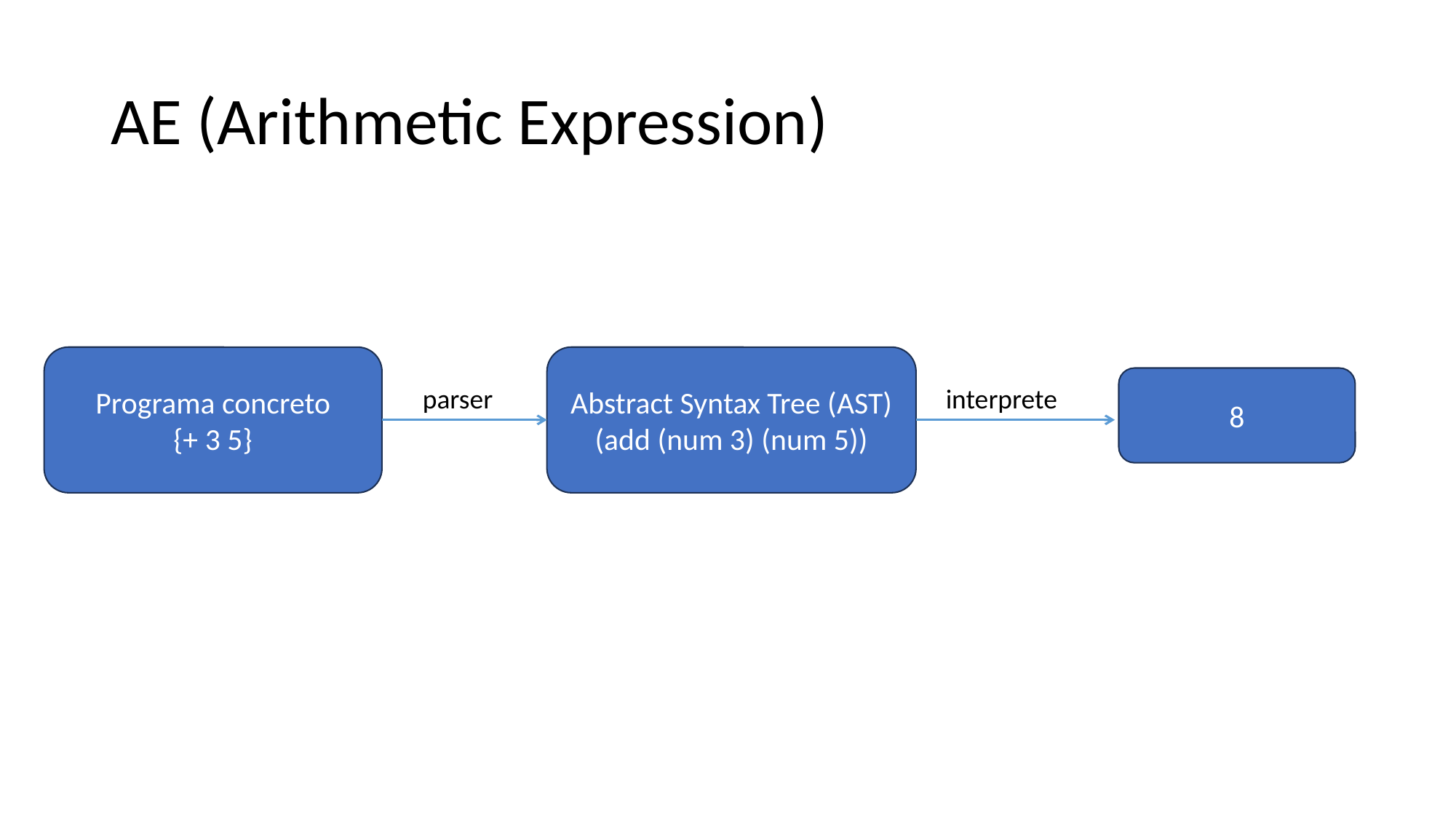

# AE (Arithmetic Expression)
Programa concreto
{+ 3 5}
Abstract Syntax Tree (AST)
(add (num 3) (num 5))
8
parser
interprete